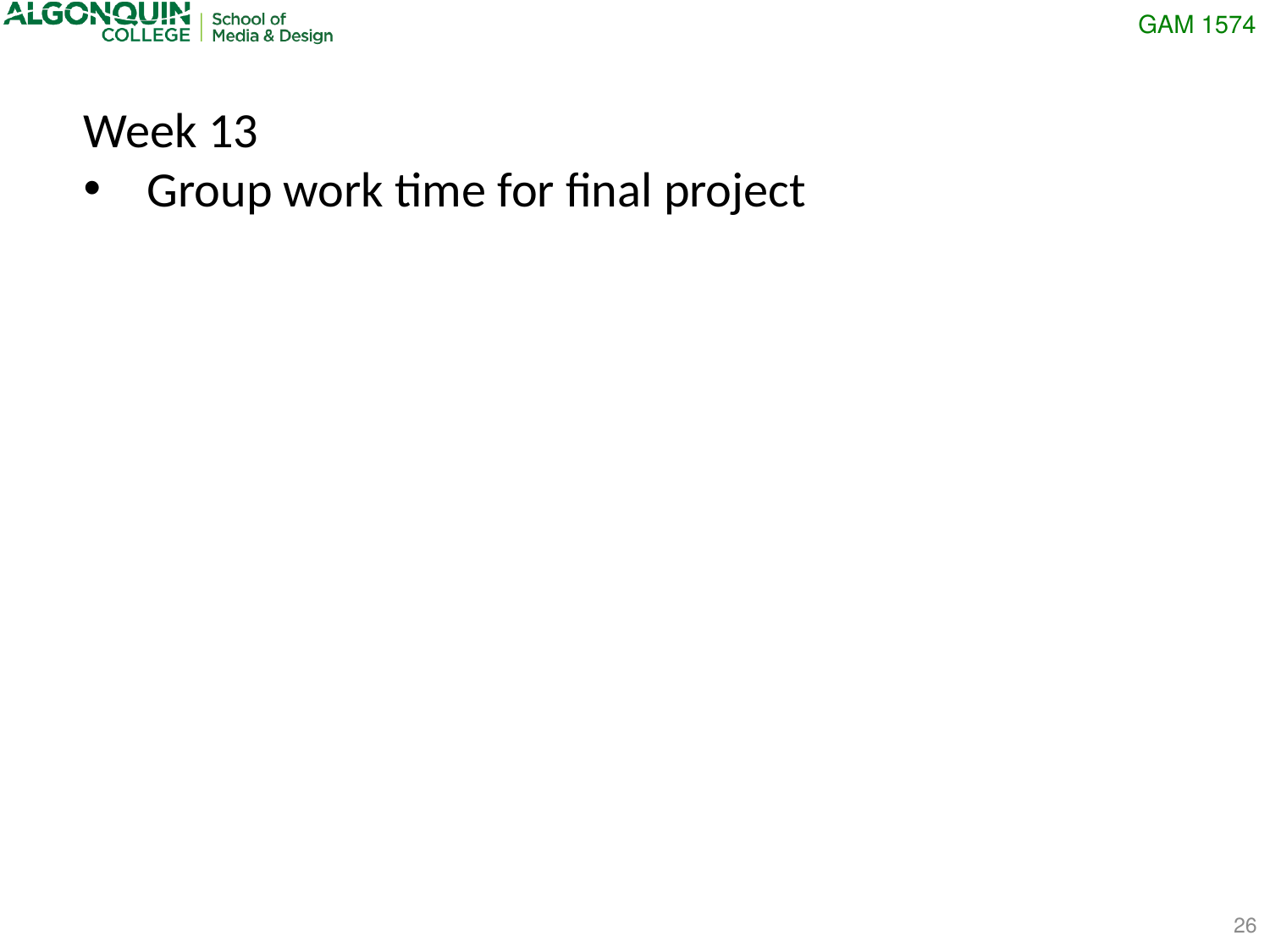

Week 13
Group work time for final project

26